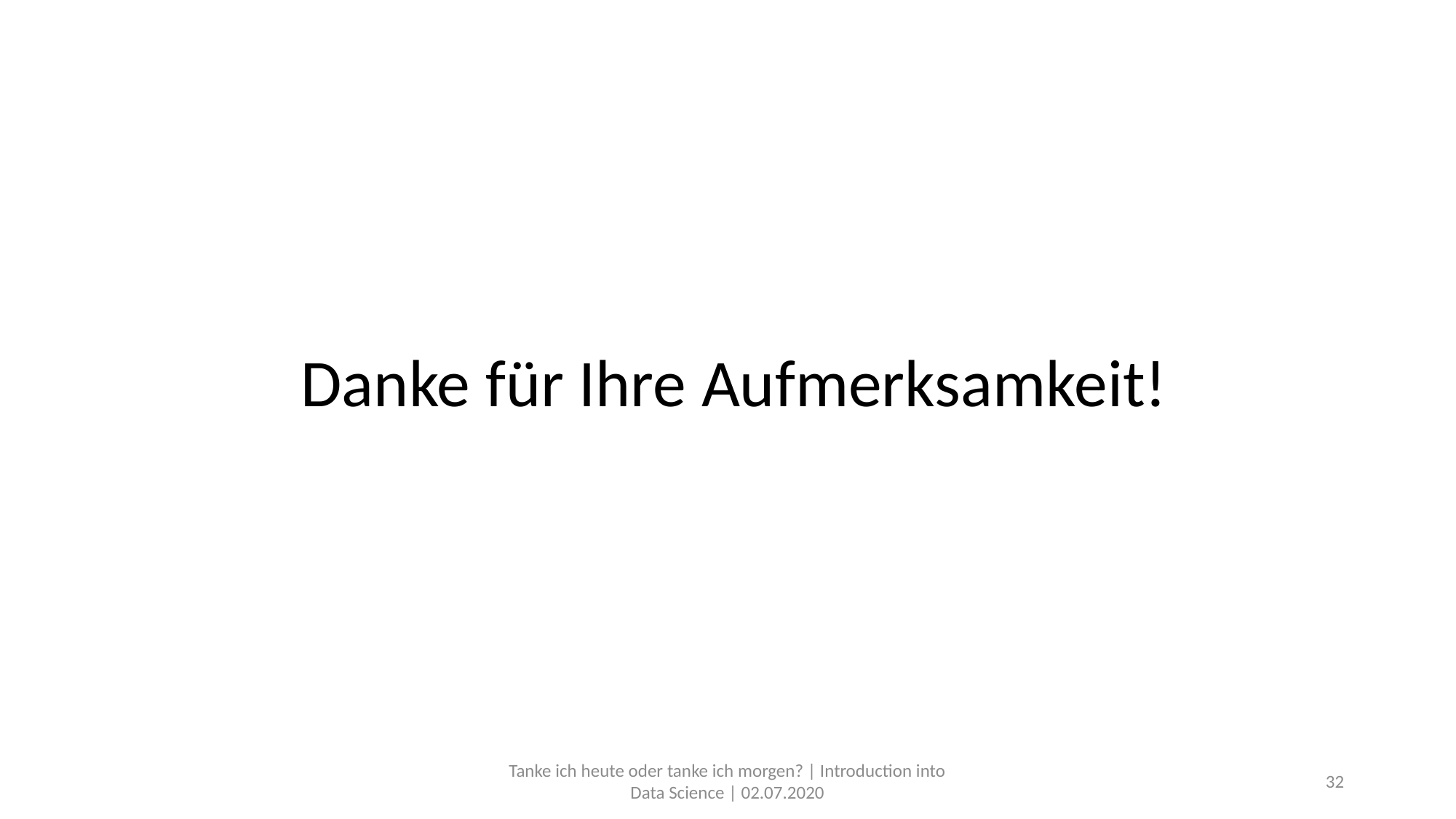

# Danke für Ihre Aufmerksamkeit!
Tanke ich heute oder tanke ich morgen? | Introduction into Data Science | 02.07.2020
32